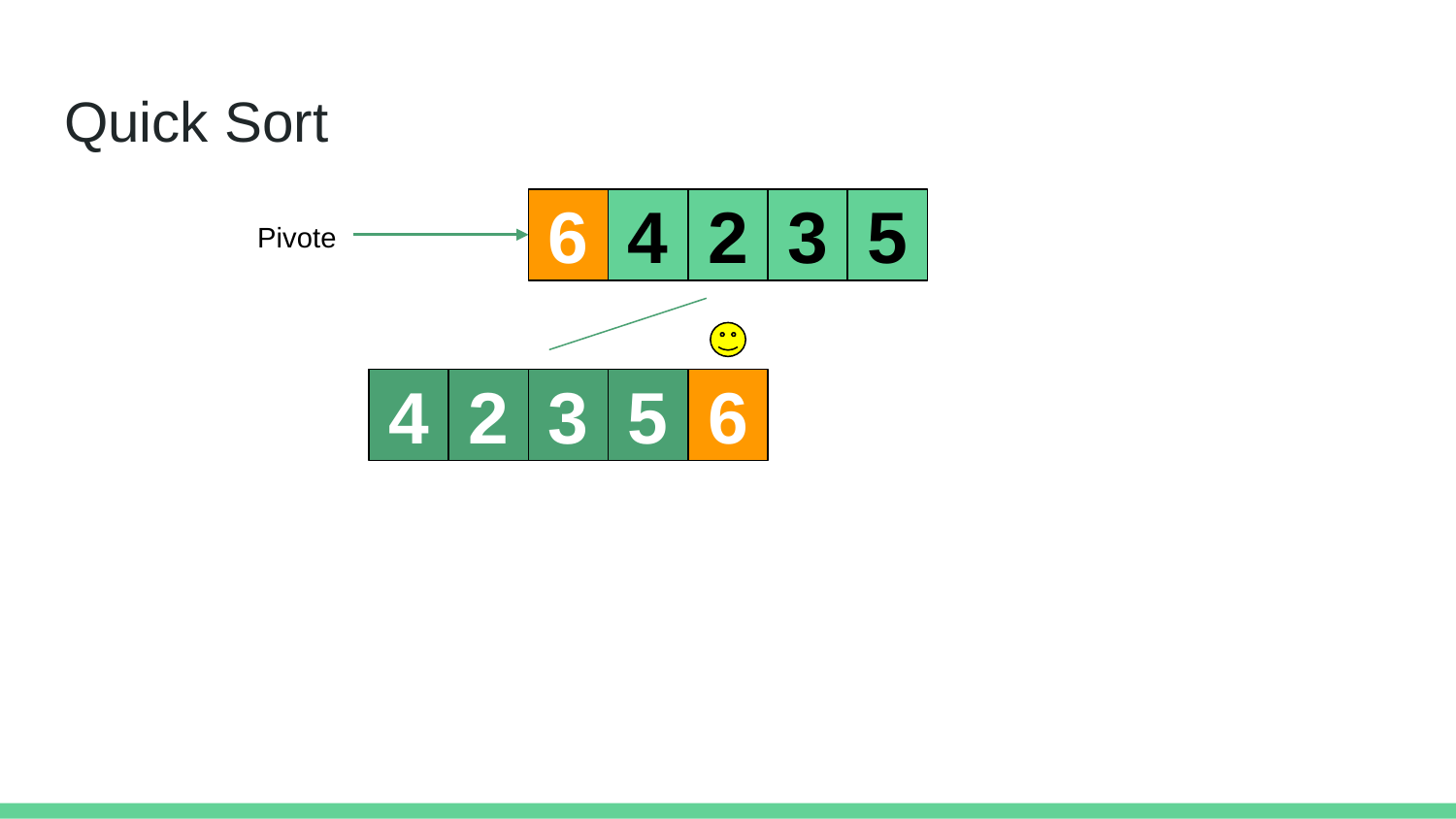

# Quick Sort
4
2
6
3
5
Pivote

4
2
3
5
6